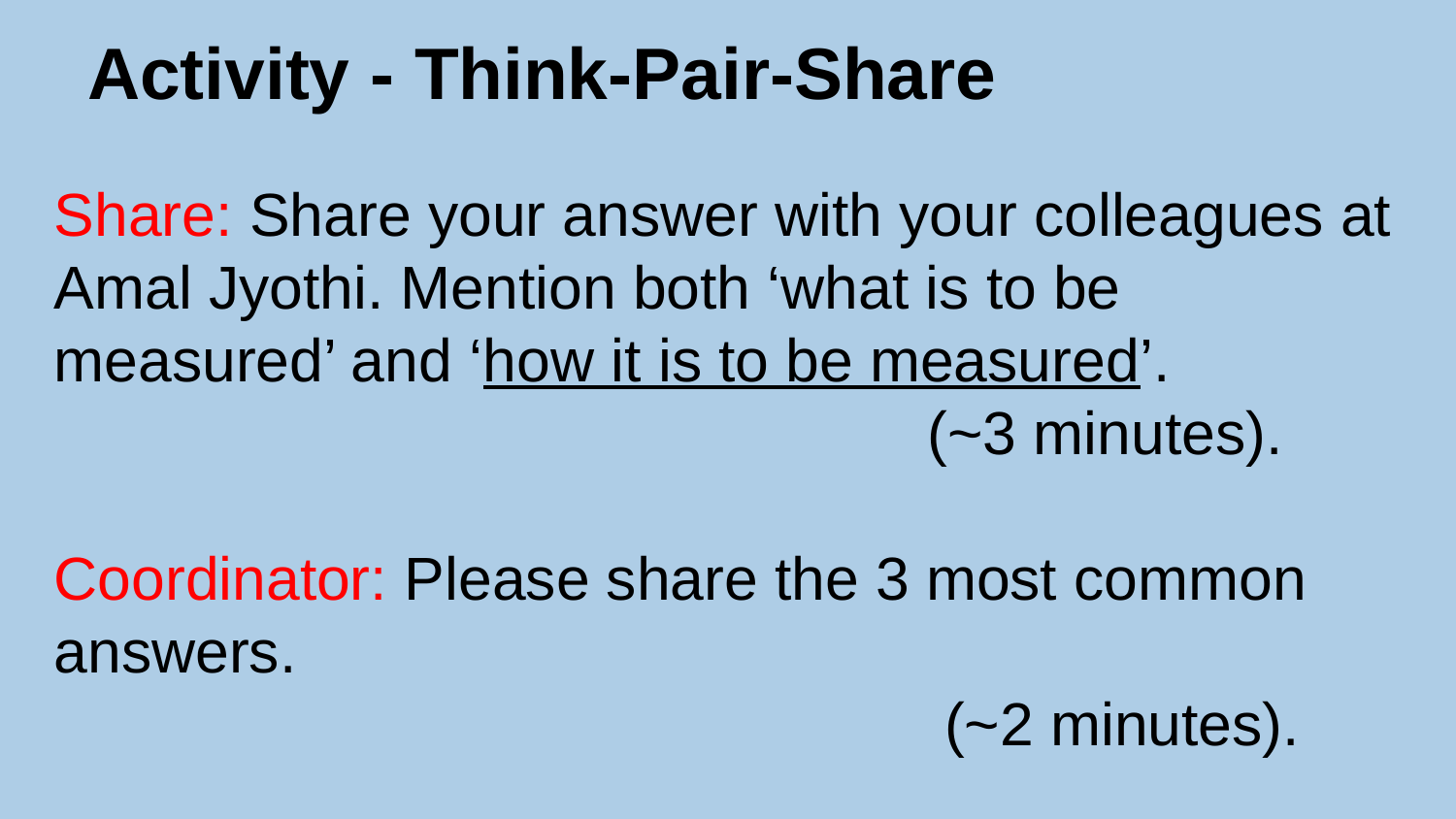

# Activity - Think-Pair-Share

Share: Share your answer with your colleagues at Amal Jyothi. Mention both ‘what is to be measured’ and ‘how it is to be measured’.								(~3 minutes).

Coordinator: Please share the 3 most common answers.
						 (~2 minutes).